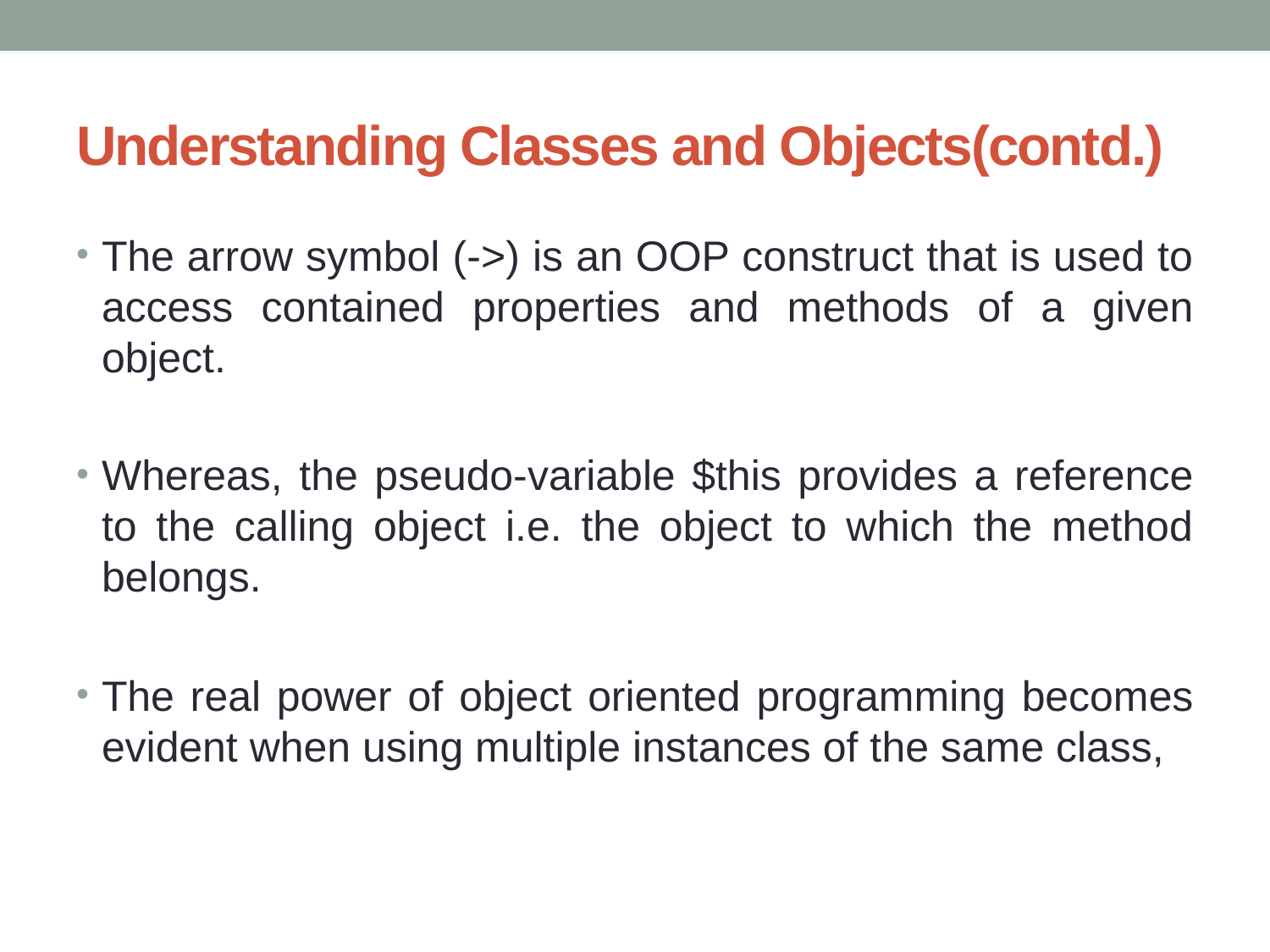

# Understanding Classes and Objects(contd.)
The arrow symbol (->) is an OOP construct that is used to access contained properties and methods of a given object.

Whereas, the pseudo-variable $this provides a reference to the calling object i.e. the object to which the method belongs.

The real power of object oriented programming becomes evident when using multiple instances of the same class,